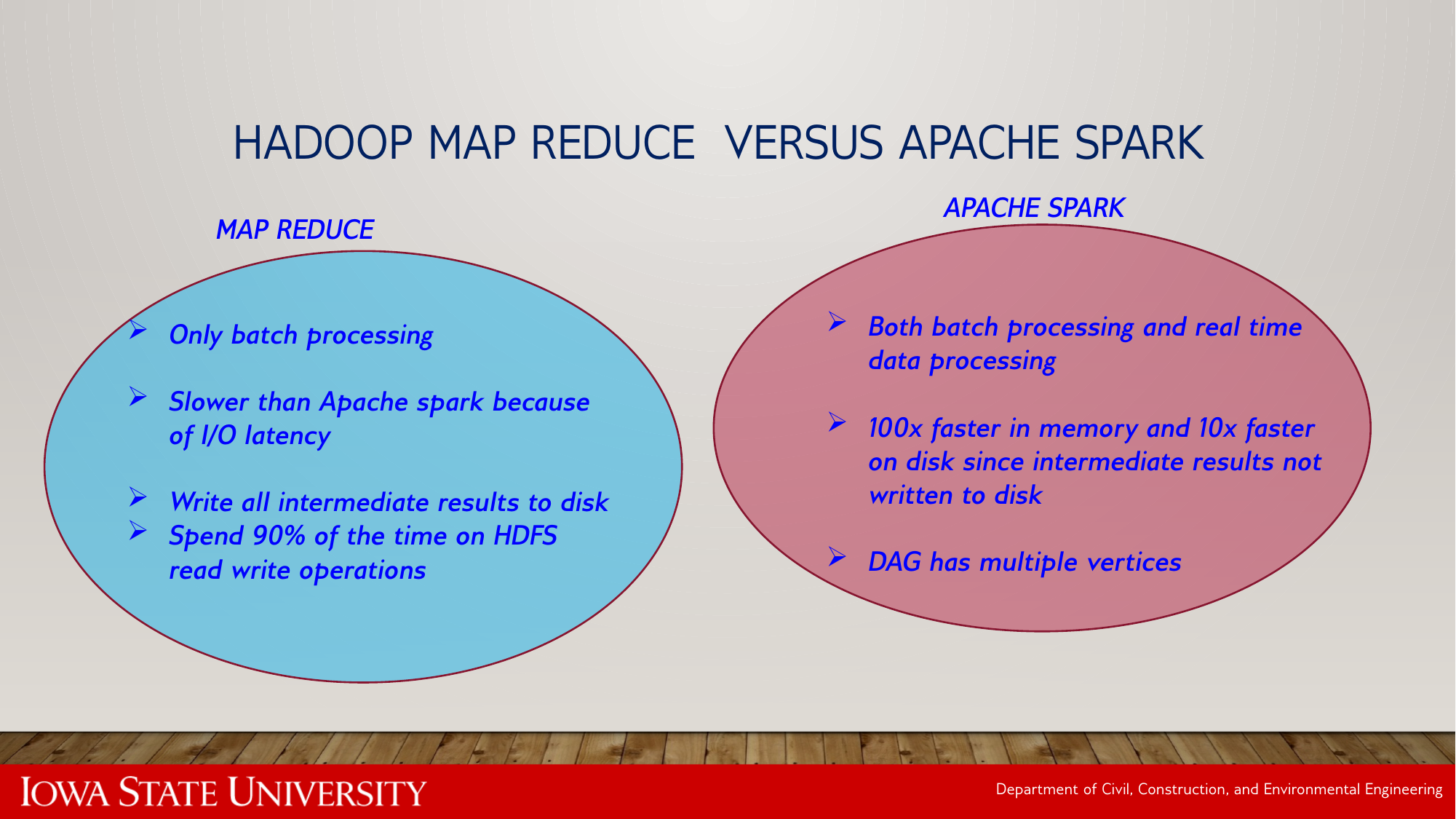

# HADOOP MAP REDUCE  versus APACHE SPARK
APACHE SPARK
MAP REDUCE

Both batch processing and real time data processing

100x faster in memory and 10x faster on disk since intermediate results not written to disk

DAG has multiple vertices

Only batch processing

Slower than Apache spark because of I/O latency

Write all intermediate results to disk
Spend 90% of the time on HDFS read write operations